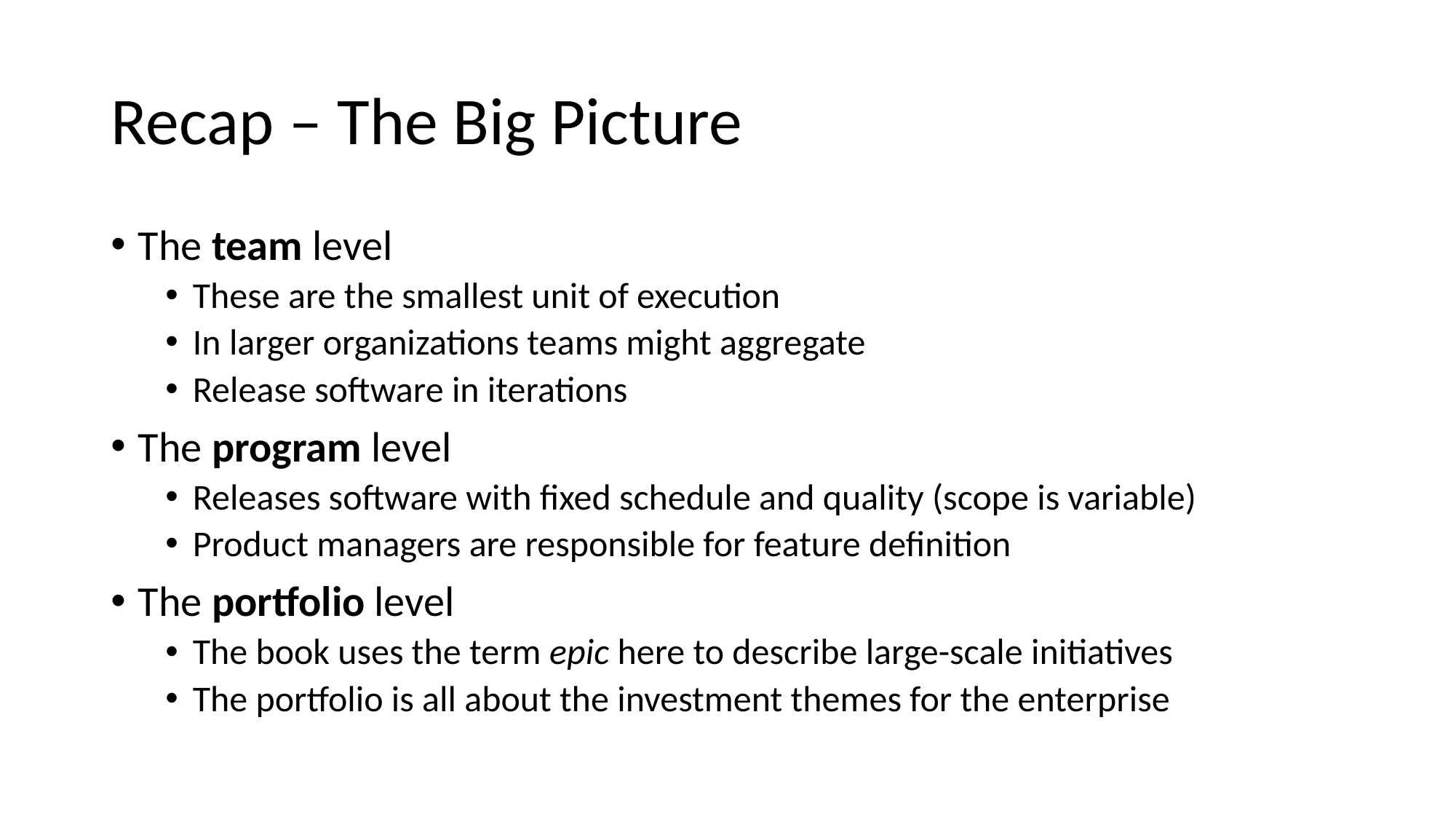

# Recap – The Big Picture
The team level
These are the smallest unit of execution
In larger organizations teams might aggregate
Release software in iterations
The program level
Releases software with fixed schedule and quality (scope is variable)
Product managers are responsible for feature definition
The portfolio level
The book uses the term epic here to describe large-scale initiatives
The portfolio is all about the investment themes for the enterprise